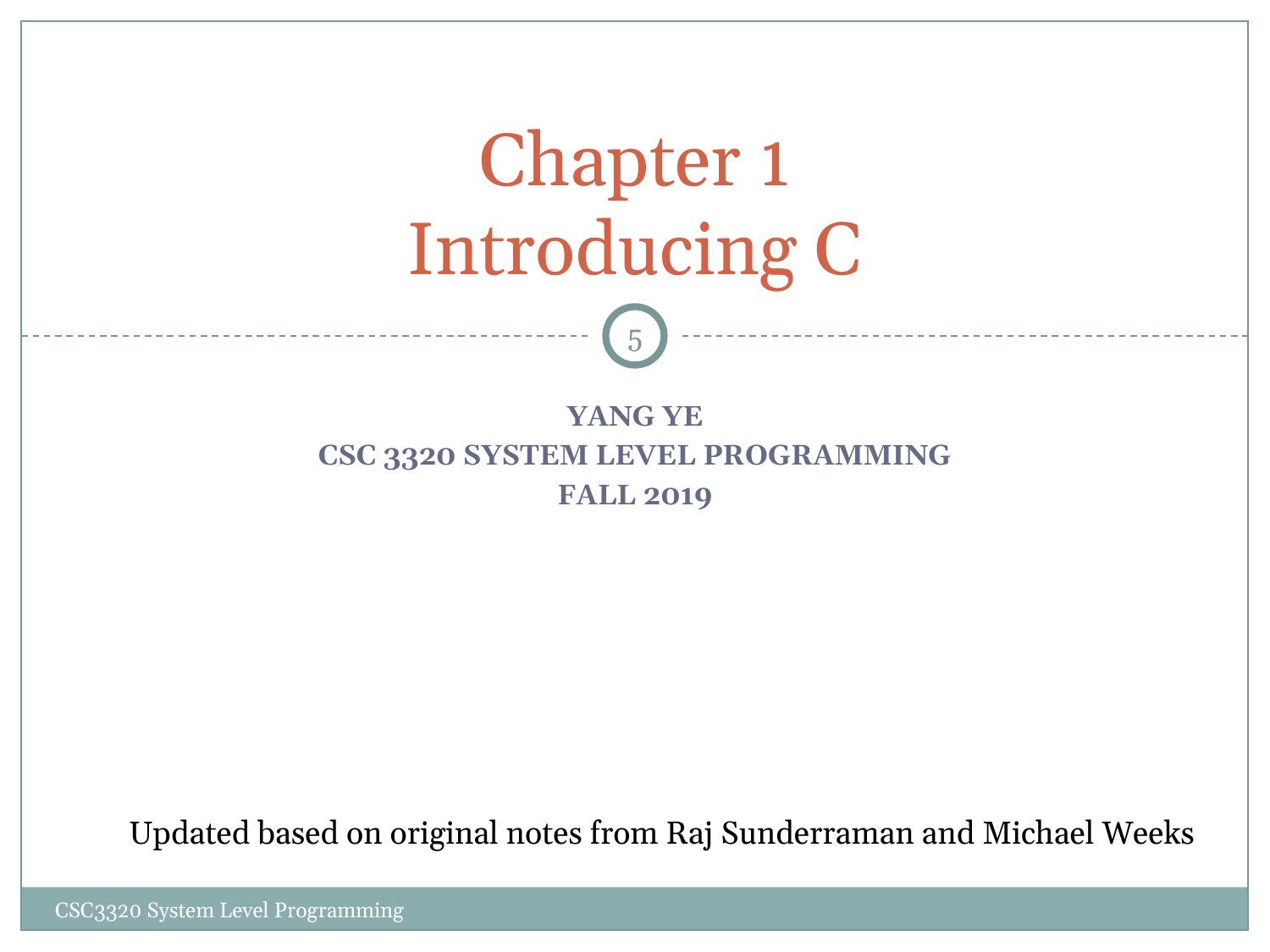

# Chapter 1 Introducing C
5
YANG YE
CSC 3320 SYSTEM LEVEL PROGRAMMING
FALL 2019
Updated based on original notes from Raj Sunderraman and Michael Weeks

CSC3320 System Level Programming